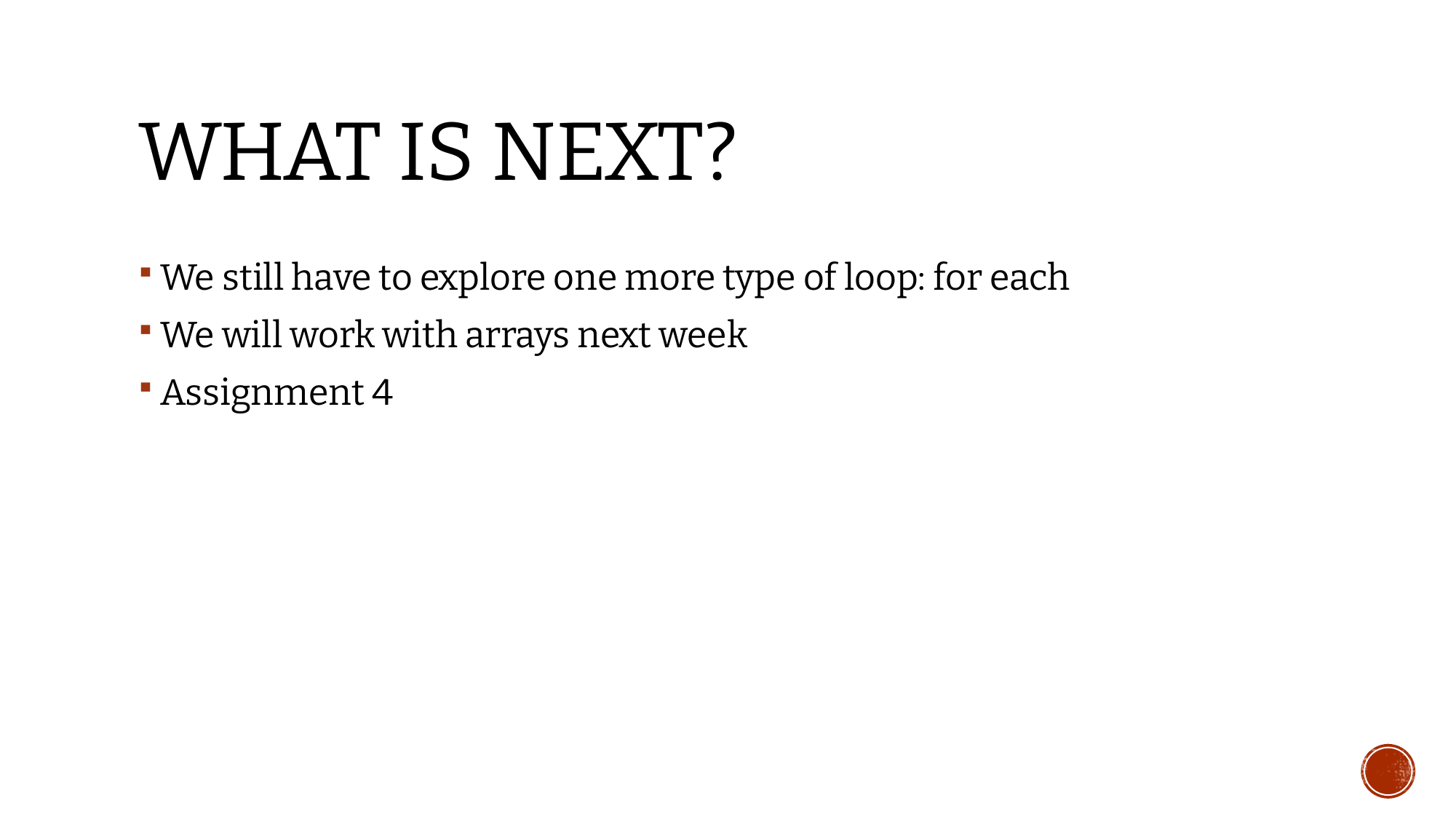

# What is next?
We still have to explore one more type of loop: for each
We will work with arrays next week
Assignment 4